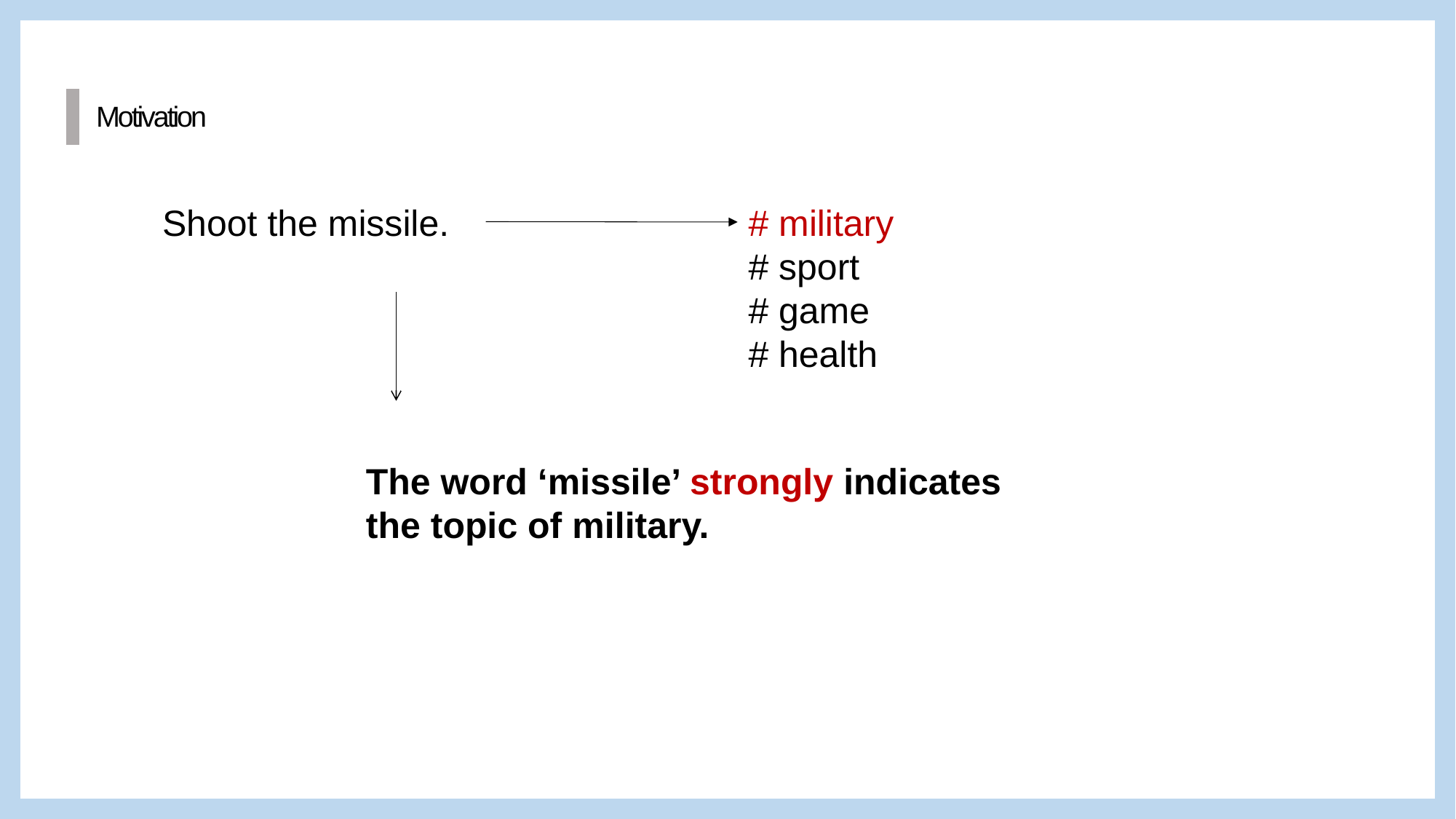

Motivation
# military # sport
# game
# health
Shoot the missile.
The word ‘missile’ strongly indicates the topic of military.